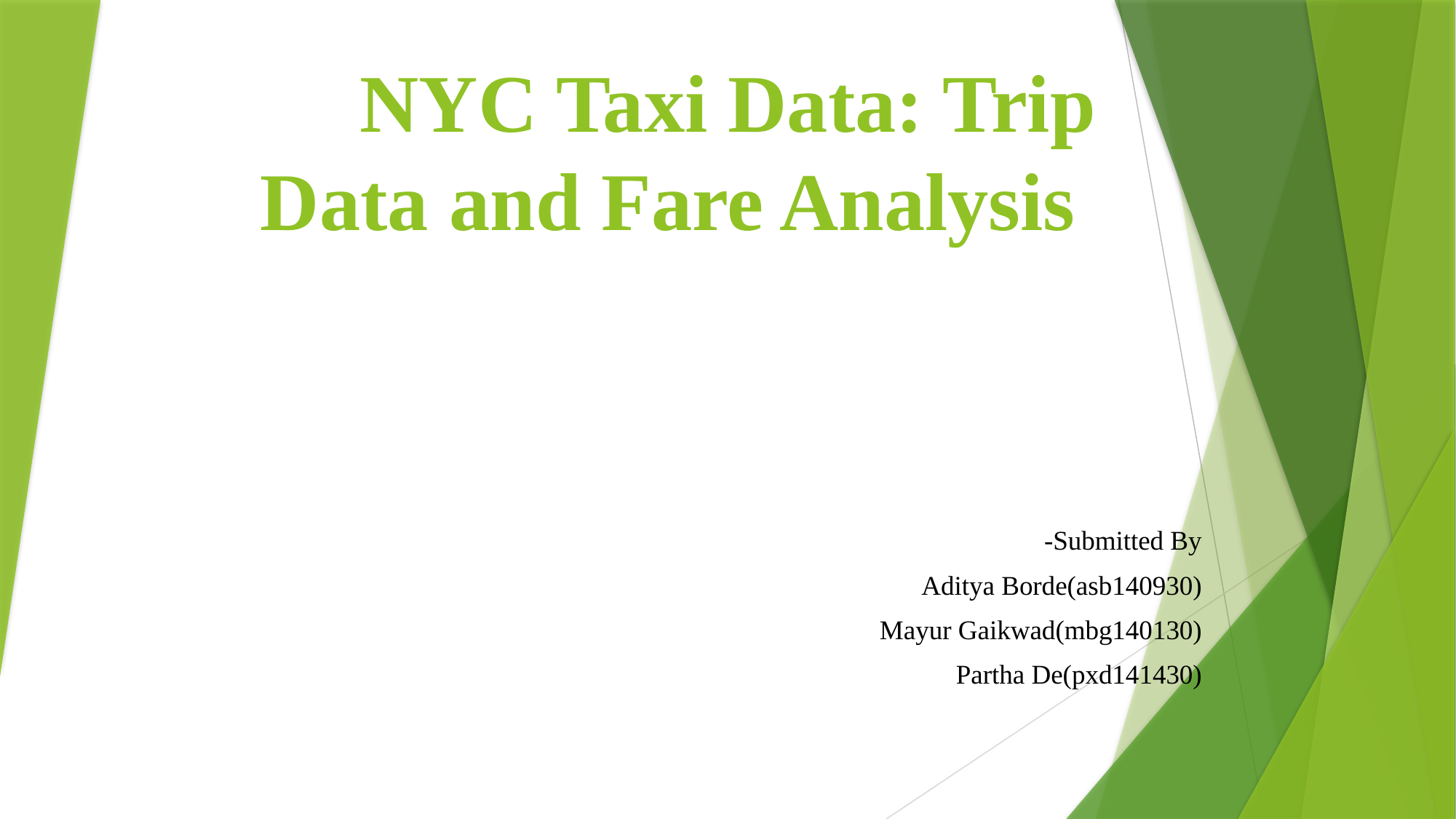

# NYC Taxi Data: Trip Data and Fare Analysis

-Submitted By
Aditya Borde(asb140930)
Mayur Gaikwad(mbg140130)
Partha De(pxd141430)